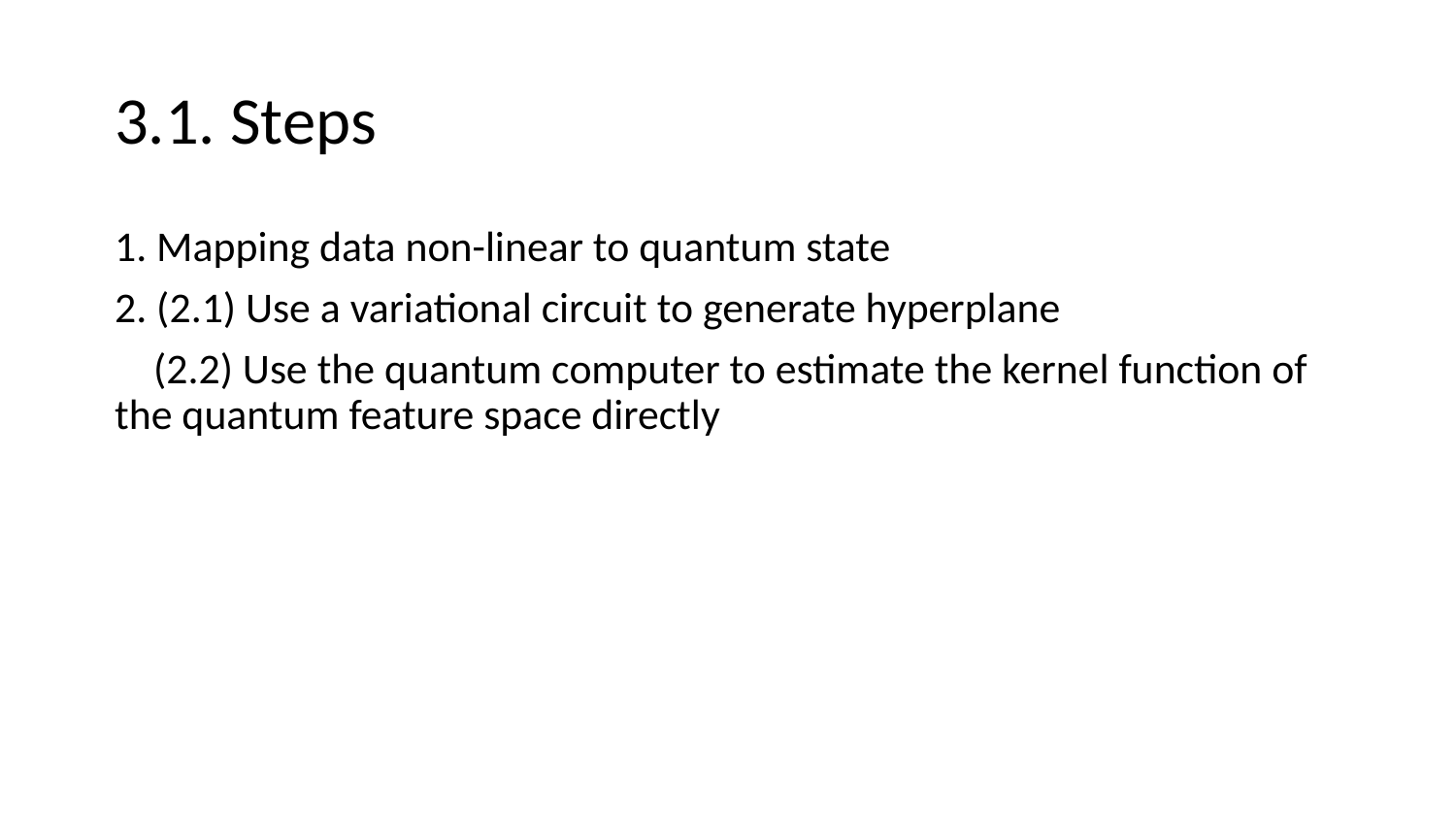

# 3.1. Steps
1. Mapping data non-linear to quantum state
2. (2.1) Use a variational circuit to generate hyperplane
    (2.2) Use the quantum computer to estimate the kernel function of the quantum feature space directly